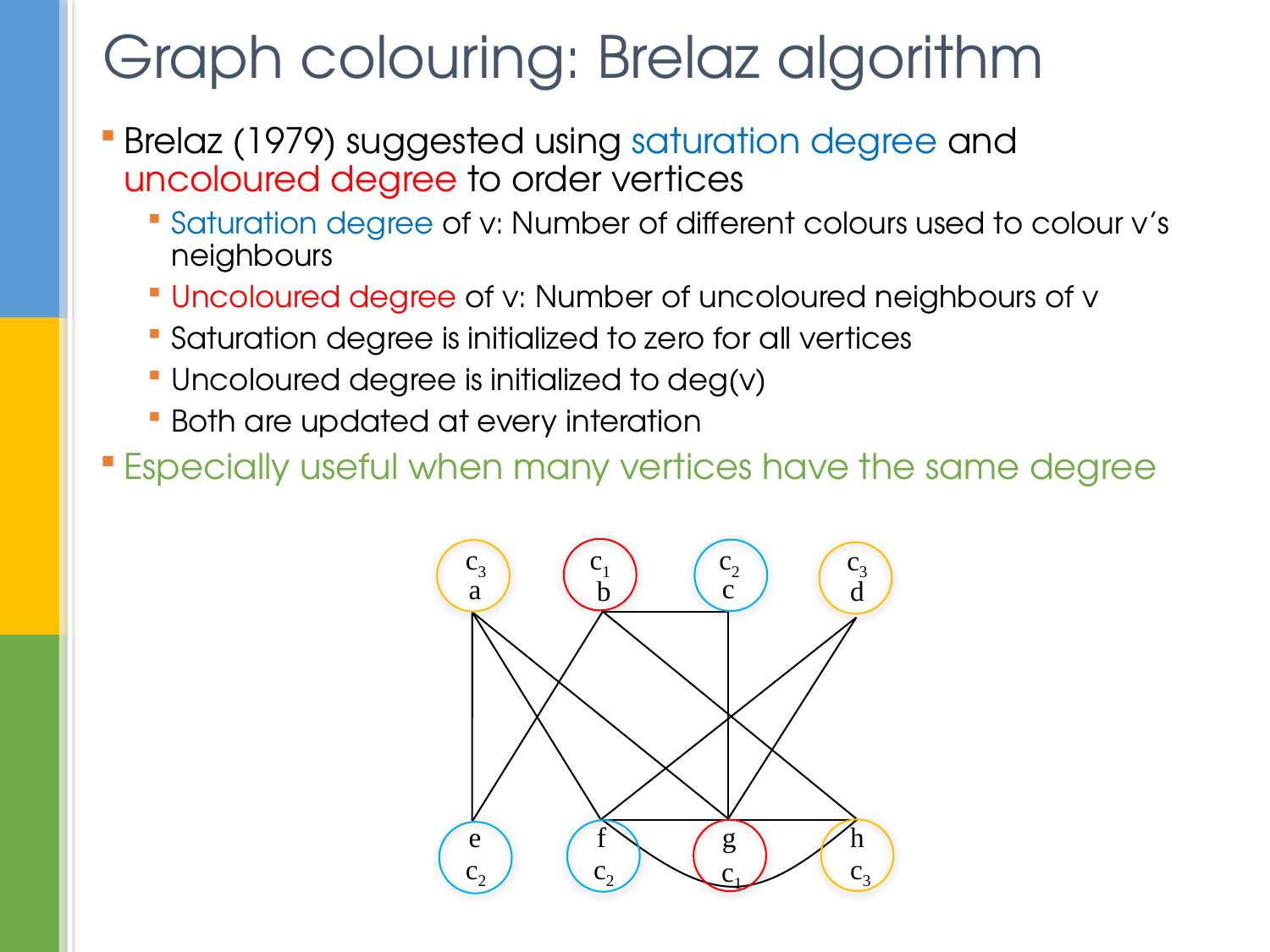

# Graph colouring: Brelaz algorithm
Brelaz (1979) suggested using saturation degree and uncoloured degree to order vertices
Saturation degree of v: Number of different colours used to colour v’s neighbours
Uncoloured degree of v: Number of uncoloured neighbours of v
Saturation degree is initialized to zero for all vertices
Uncoloured degree is initialized to deg(v)
Both are updated at every interation
Especially useful when many vertices have the same degree

c3
c1
c2

c3

c
a
b
d
f

h

e

g

c2
c2
c3
c1